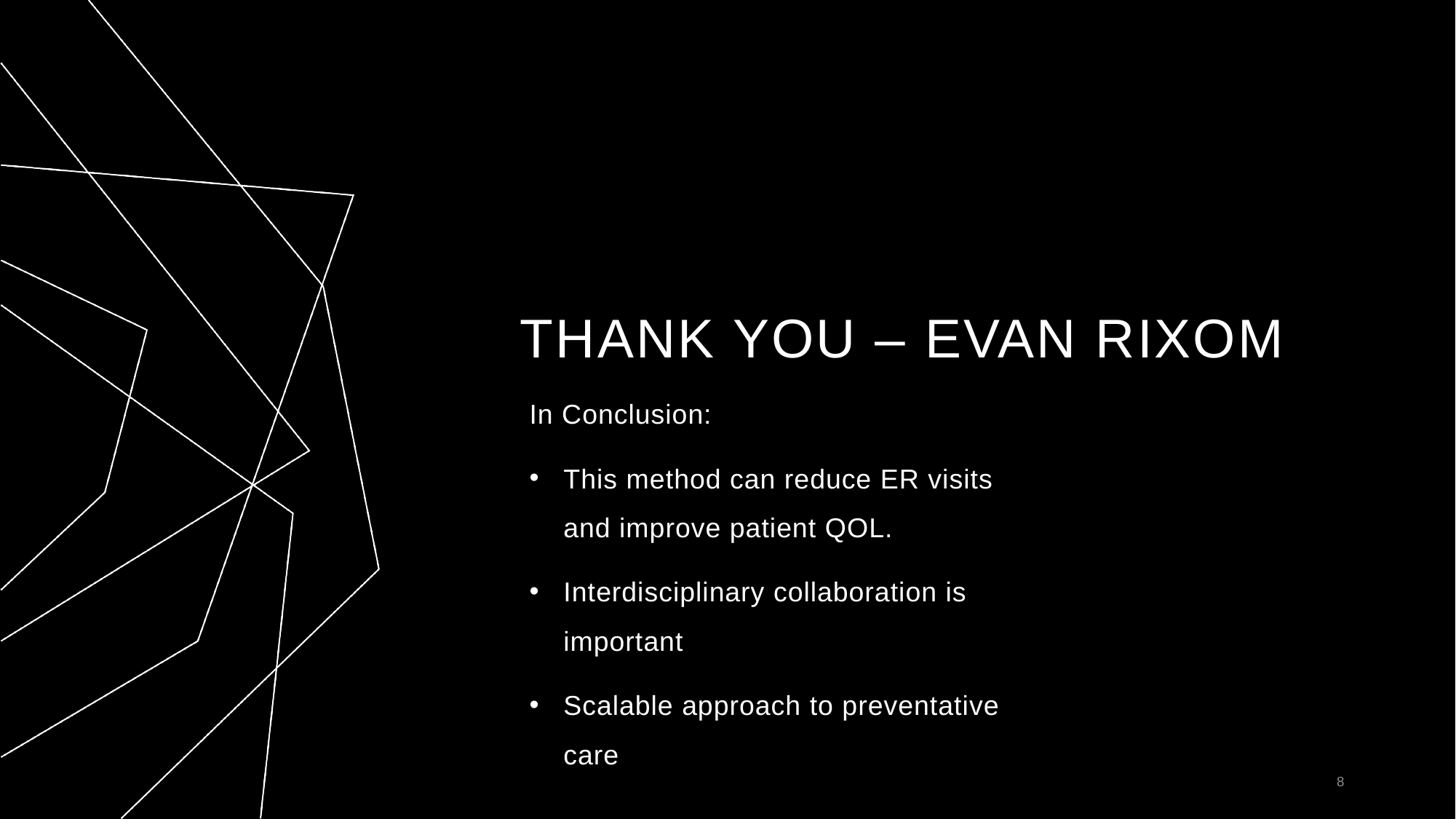

# THANK YOU – Evan rixom
In Conclusion:
This method can reduce ER visits and improve patient QOL.
Interdisciplinary collaboration is important
Scalable approach to preventative care
8